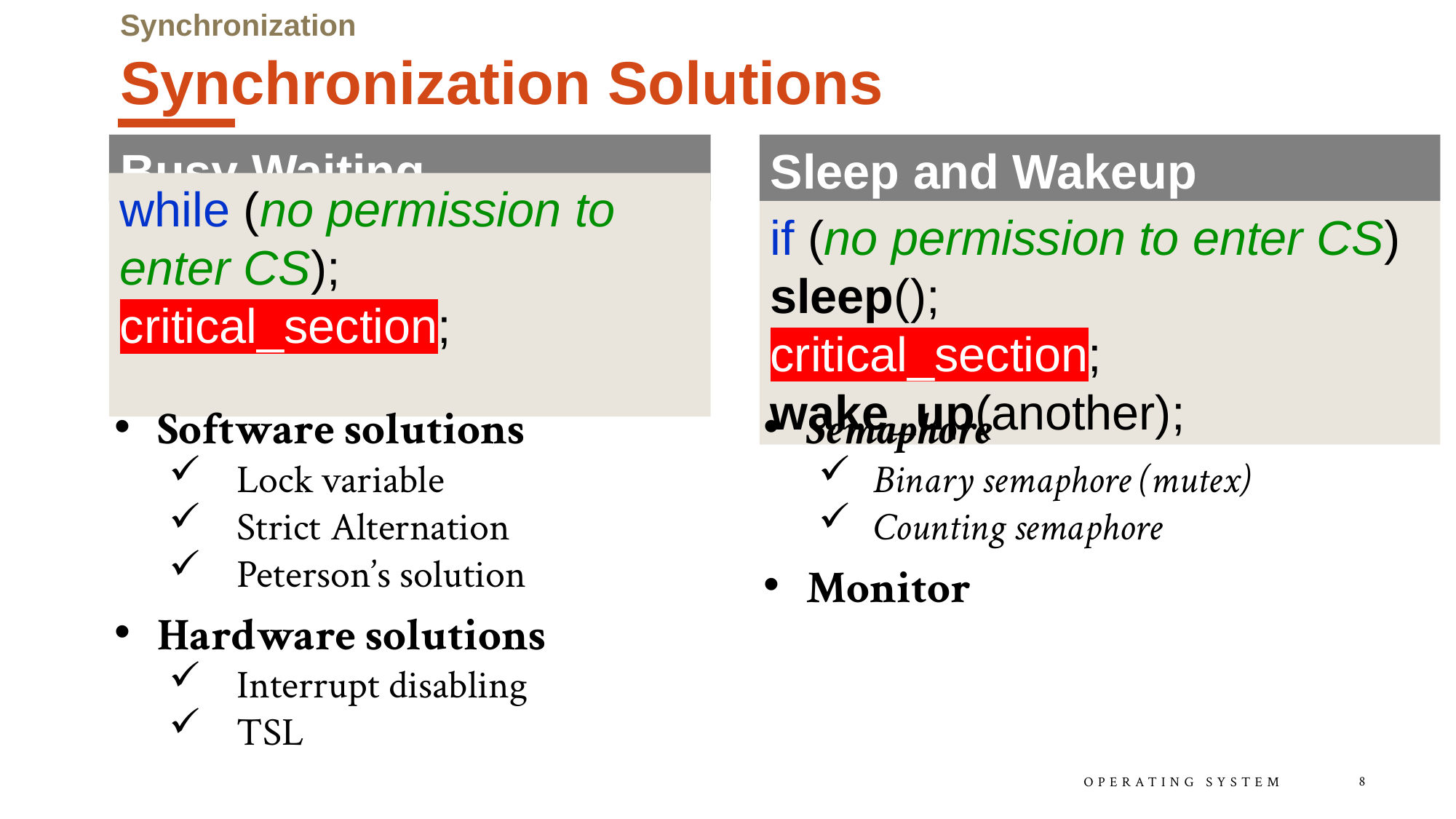

Synchronization
# Synchronization Solutions
Busy Waiting

Sleep and Wakeup

while (no permission to enter CS);
critical_section;

if (no permission to enter CS) sleep();
critical_section;
wake_up(another);
Software solutions
Lock variable
Strict Alternation
Peterson’s solution
Hardware solutions
Interrupt disabling
TSL

Semaphore
Binary semaphore (mutex)
Counting semaphore
Monitor

Operating System
8